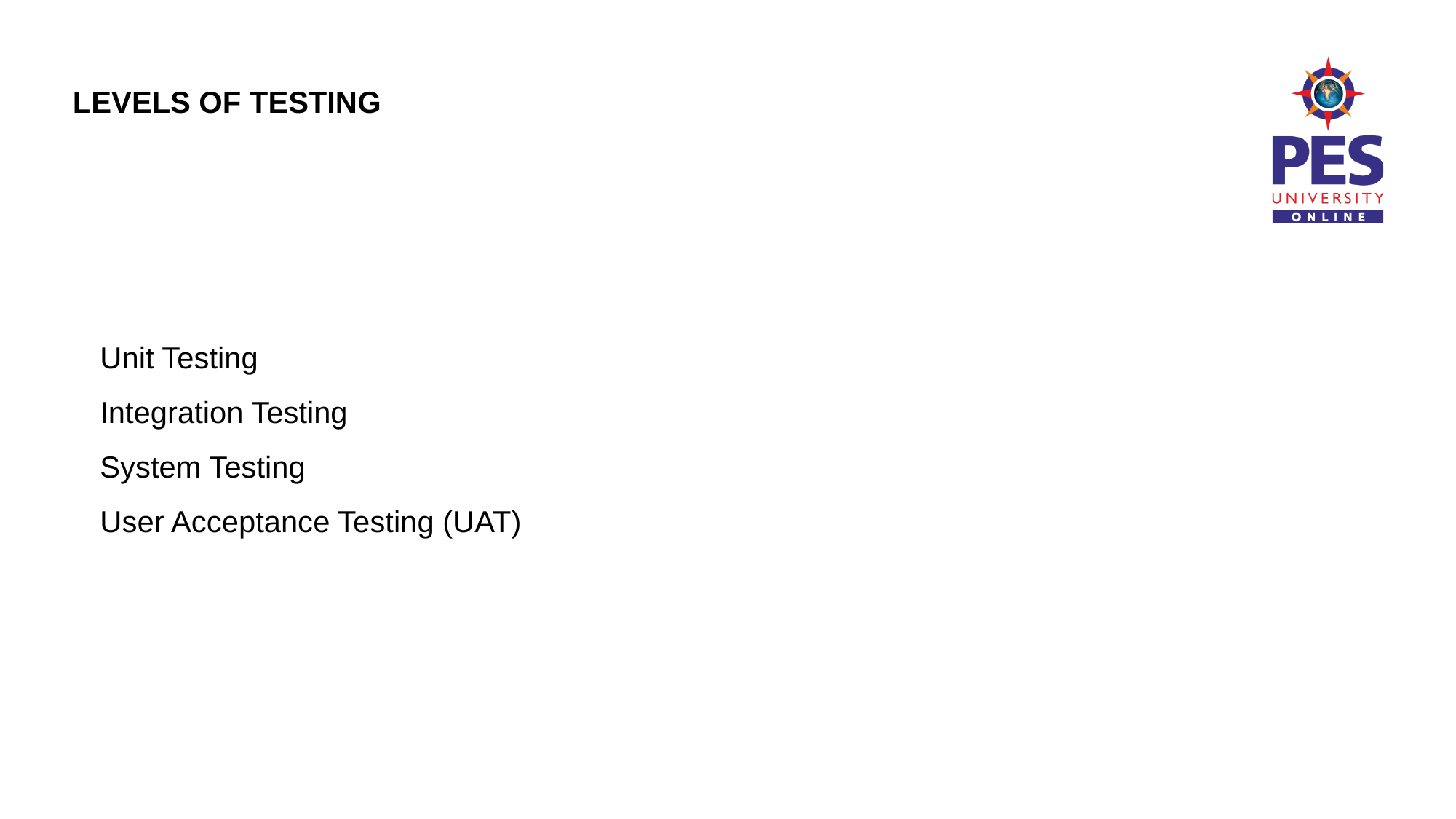

# LEVELS OF TESTING
Unit Testing
Integration Testing
System Testing
User Acceptance Testing (UAT)